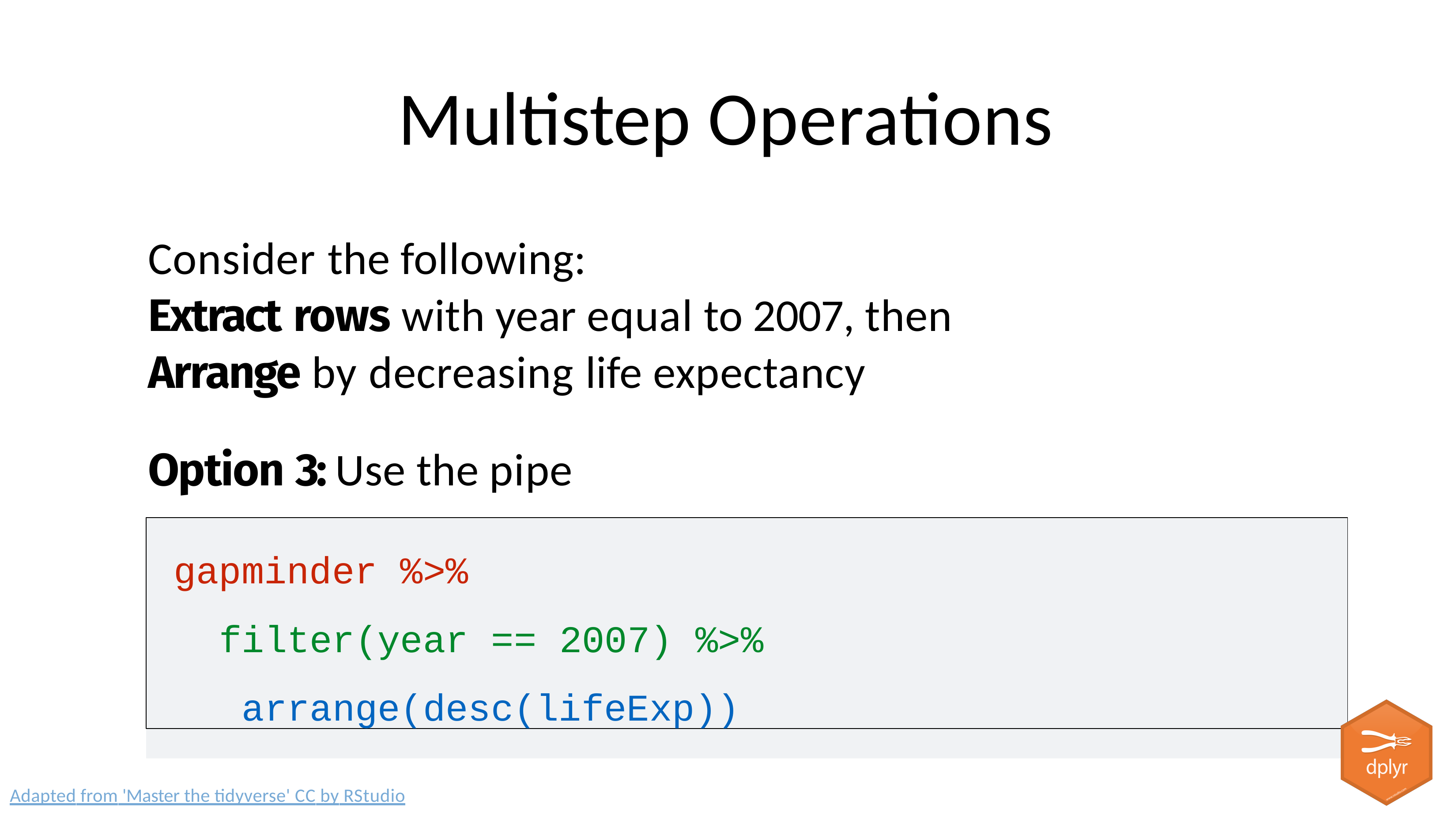

# Multistep Operations
Consider the following:
Extract rows with year equal to 2007, then
Arrange by decreasing life expectancy
Option 3: Use the pipe

gapminder %>%
filter(year == 2007) %>%  arrange(desc(lifeExp))

Adapted from 'Master the tidyverse' CC by RStudio